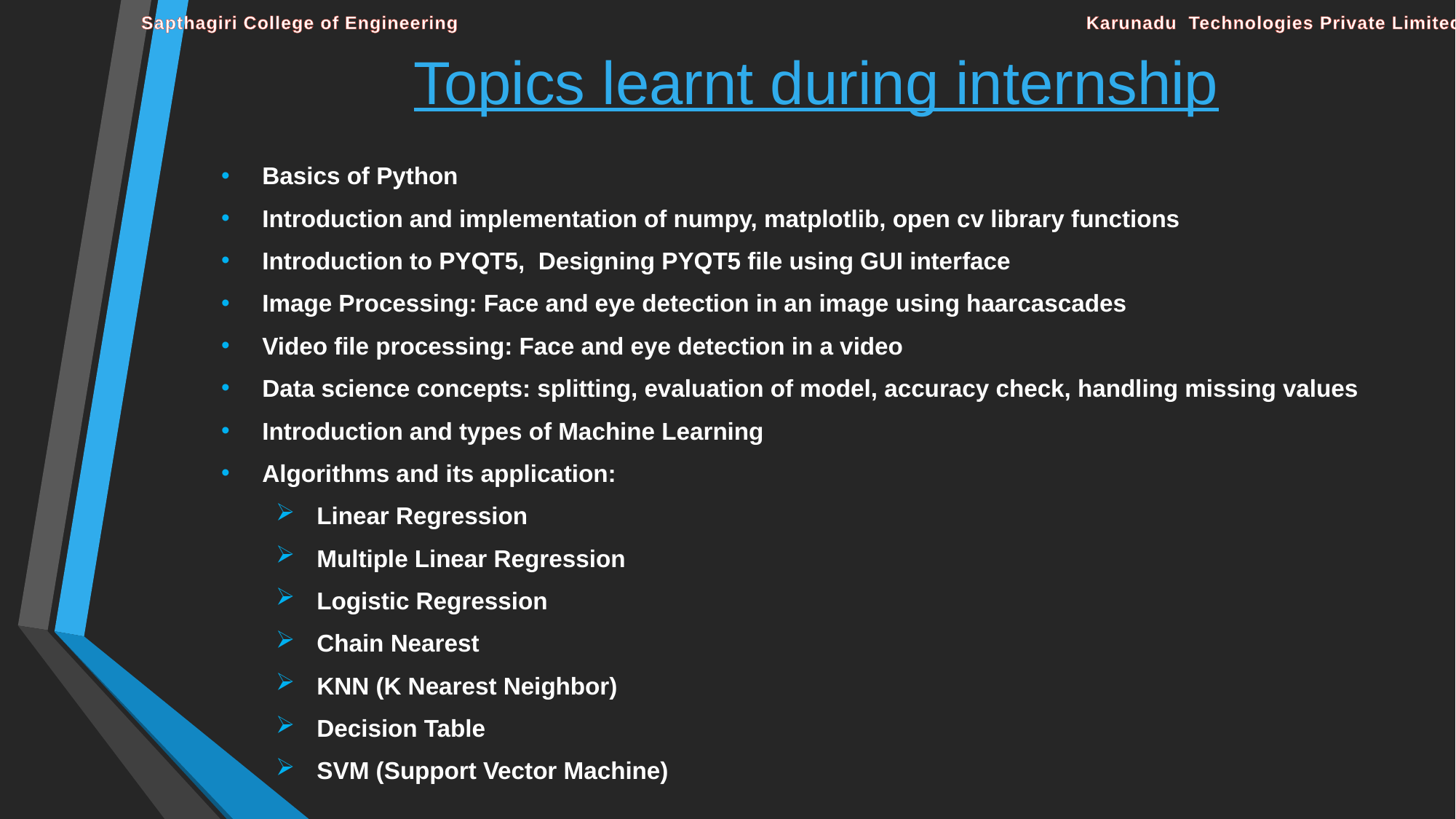

Karunadu  Technologies Private Limited
Sapthagiri College of Engineering
Topics learnt during internship
Basics of Python
Introduction and implementation of numpy, matplotlib, open cv library functions
Introduction to PYQT5,  Designing PYQT5 file using GUI interface
Image Processing: Face and eye detection in an image using haarcascades
Video file processing: Face and eye detection in a video
Data science concepts: splitting, evaluation of model, accuracy check, handling missing values
Introduction and types of Machine Learning
Algorithms and its application:
Linear Regression
Multiple Linear Regression
Logistic Regression
Chain Nearest
KNN (K Nearest Neighbor)
Decision Table
SVM (Support Vector Machine)